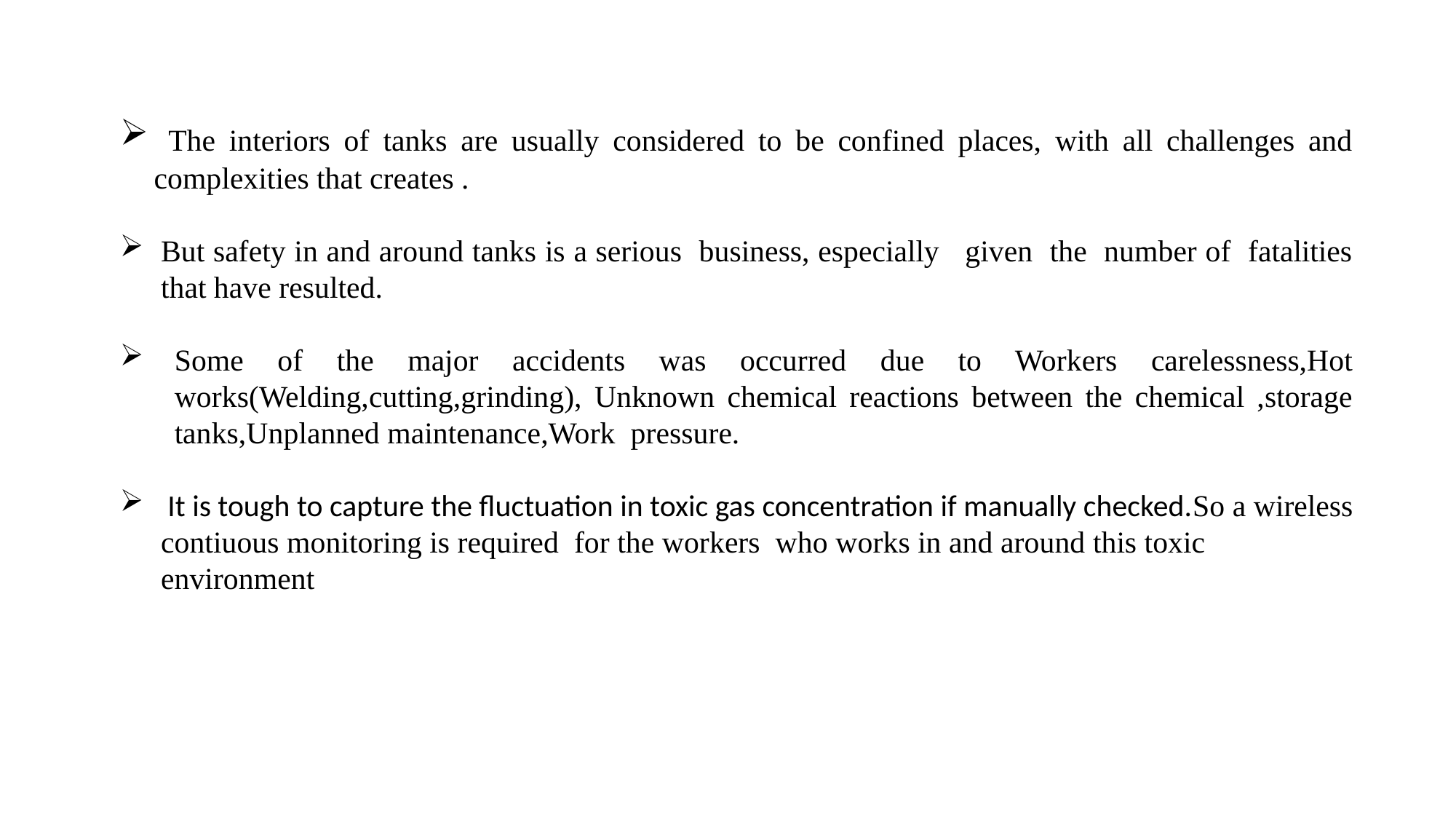

The interiors of tanks are usually considered to be confined places, with all challenges and complexities that creates .

But safety in and around tanks is a serious  business, especially   given  the  number of  fatalities that have resulted.

Some of the major accidents was occurred due to Workers carelessness,Hot works(Welding,cutting,grinding), Unknown chemical reactions between the chemical ,storage tanks,Unplanned maintenance,Work  pressure.

 It is tough to capture the fluctuation in toxic gas concentration if manually checked.So a wireless contiuous monitoring is required  for the workers  who works in and around this toxic environment